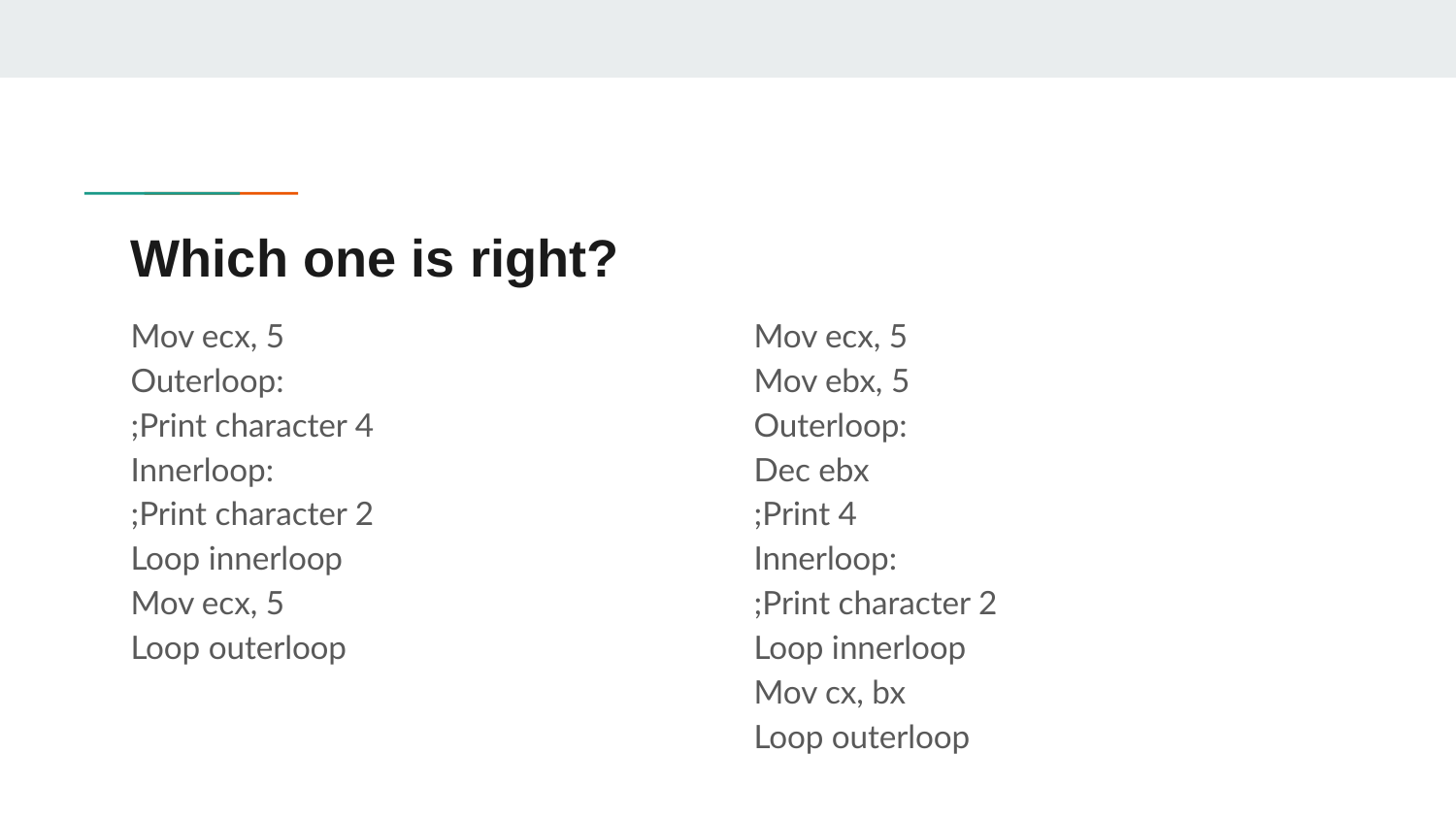

# Which one is right?
Mov ecx, 5
Outerloop:
;Print character 4
Innerloop:
;Print character 2
Loop innerloop
Mov ecx, 5
Loop outerloop
Mov ecx, 5
Mov ebx, 5
Outerloop:
Dec ebx
;Print 4
Innerloop:
;Print character 2
Loop innerloop
Mov cx, bx
Loop outerloop